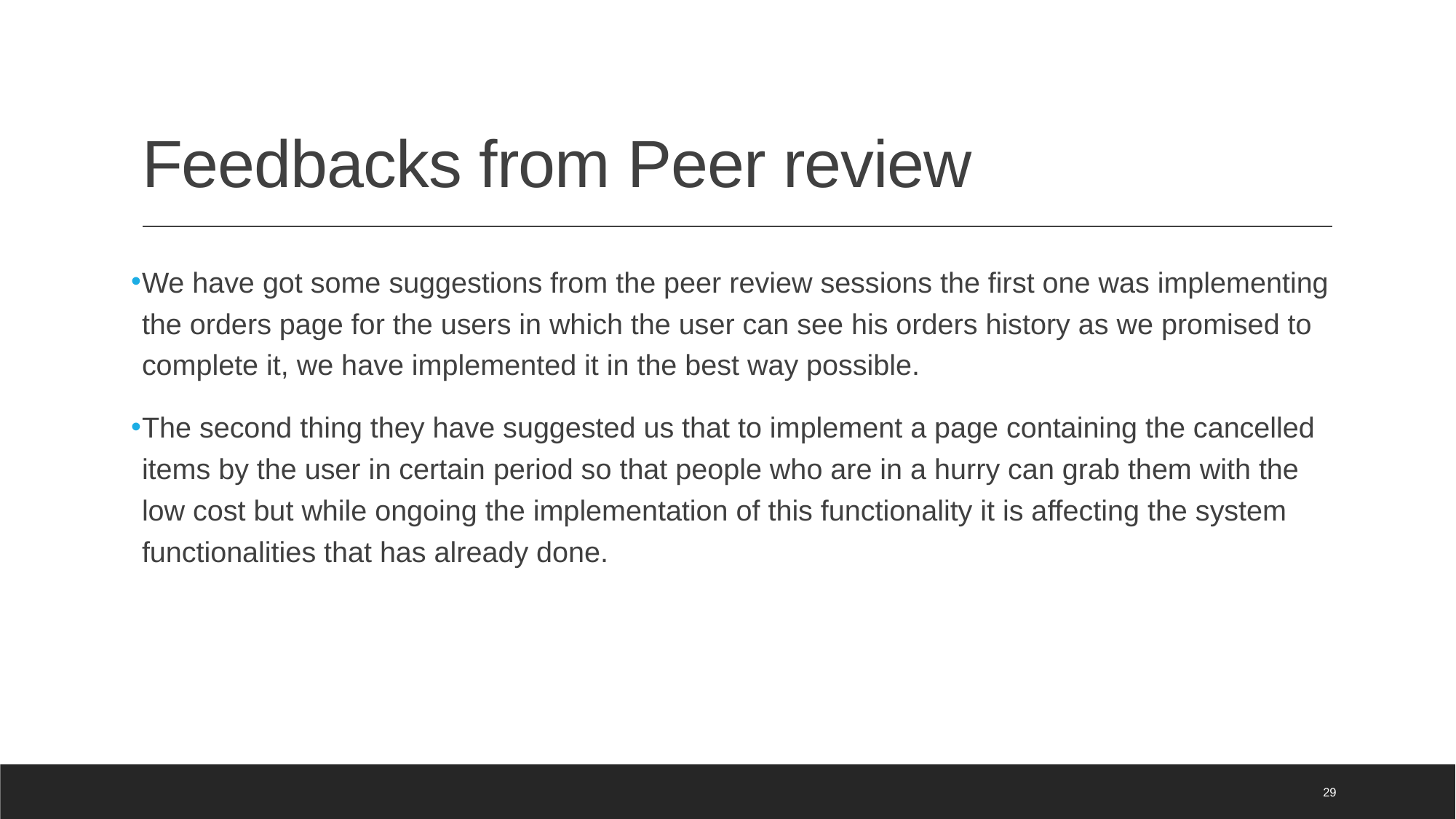

# Feedbacks from Peer review
We have got some suggestions from the peer review sessions the first one was implementing the orders page for the users in which the user can see his orders history as we promised to complete it, we have implemented it in the best way possible.
The second thing they have suggested us that to implement a page containing the cancelled items by the user in certain period so that people who are in a hurry can grab them with the low cost but while ongoing the implementation of this functionality it is affecting the system functionalities that has already done.
29